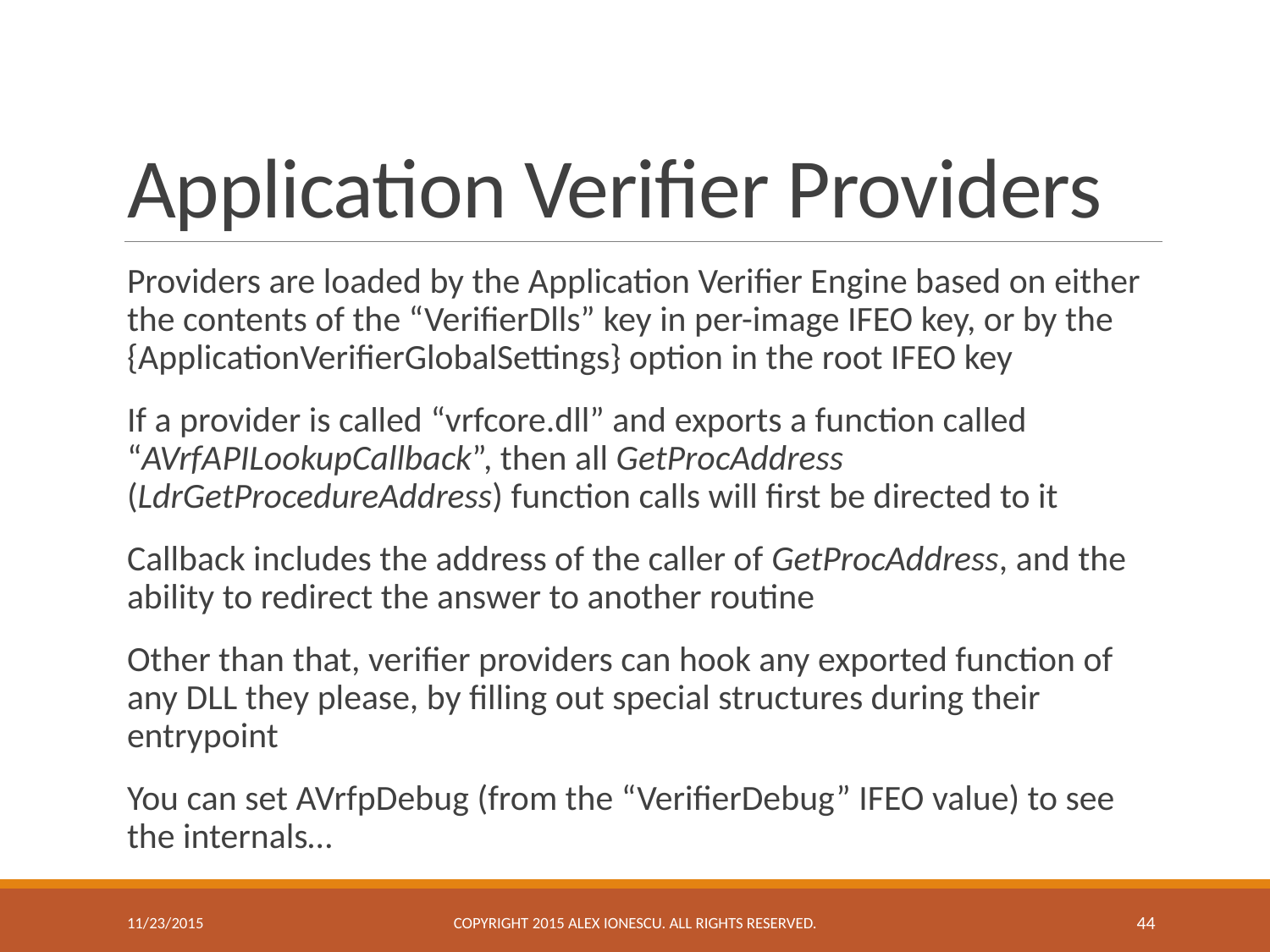

# Application Verifier Providers
Providers are loaded by the Application Verifier Engine based on either the contents of the “VerifierDlls” key in per-image IFEO key, or by the {ApplicationVerifierGlobalSettings} option in the root IFEO key
If a provider is called “vrfcore.dll” and exports a function called “AVrfAPILookupCallback”, then all GetProcAddress (LdrGetProcedureAddress) function calls will first be directed to it
Callback includes the address of the caller of GetProcAddress, and the ability to redirect the answer to another routine
Other than that, verifier providers can hook any exported function of any DLL they please, by filling out special structures during their entrypoint
You can set AVrfpDebug (from the “VerifierDebug” IFEO value) to see the internals…
11/23/2015
Copyright 2015 ALEX IONESCU. ALL RIGHTS RESERVED.
44